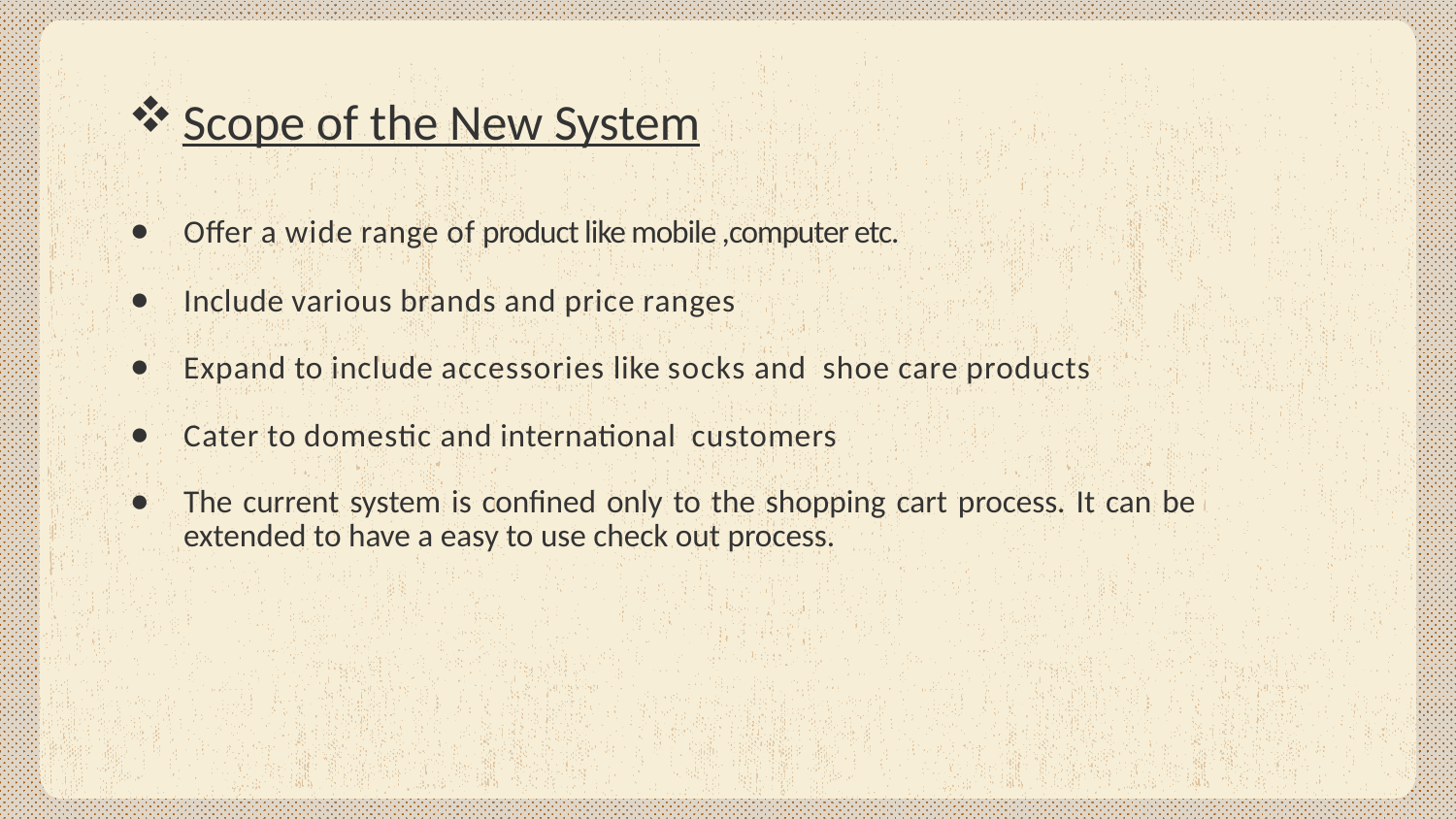

# Scope of the New System
Offer a wide range of product like mobile ,computer etc.

Include various brands and price ranges

Expand to include accessories like socks and  shoe care products

Cater to domestic and international  customers

The current system is confined only to the shopping cart process. It can be extended to have a easy to use check out process.